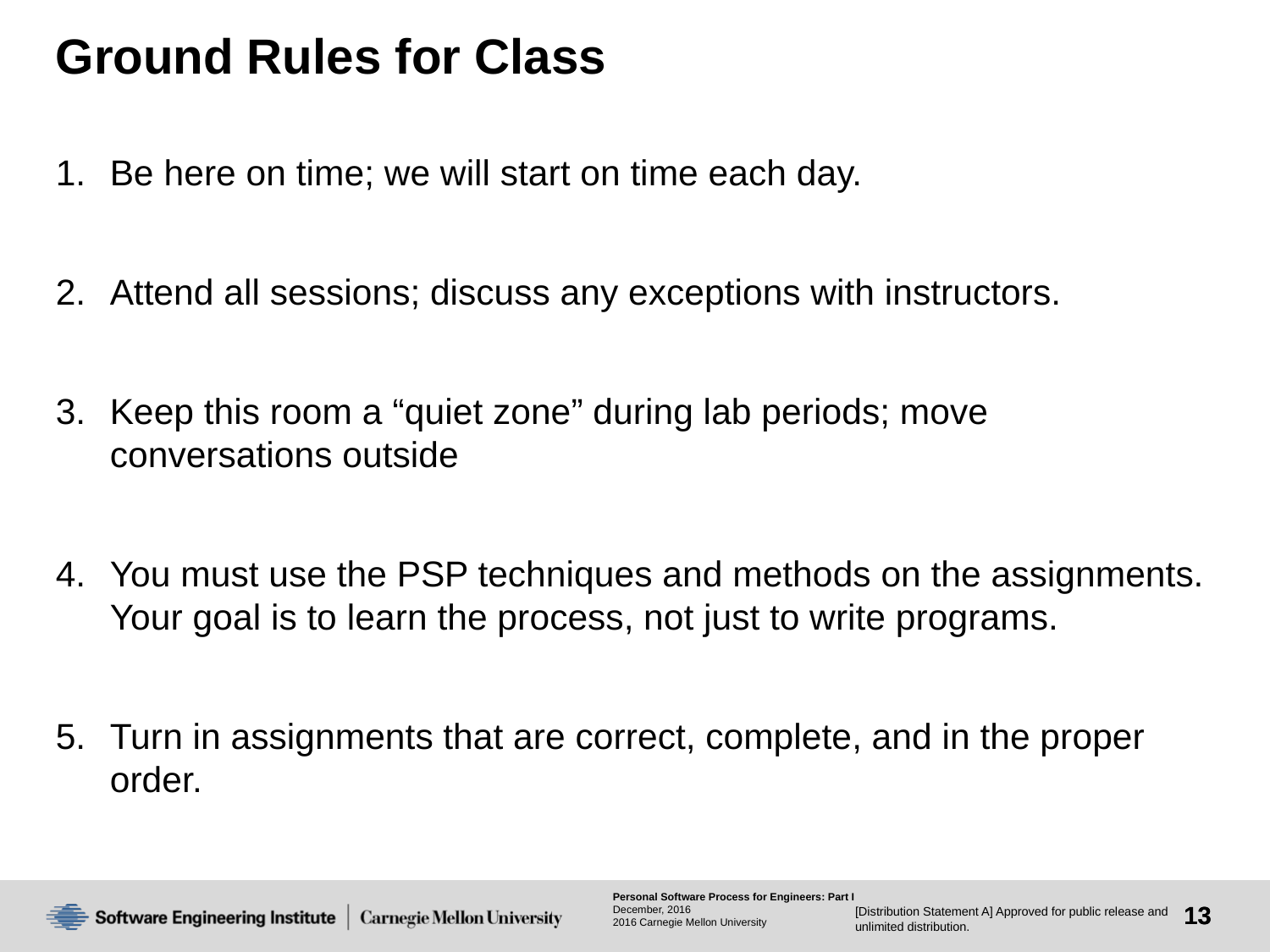

# Ground Rules for Class
Be here on time; we will start on time each day.

Attend all sessions; discuss any exceptions with instructors.

Keep this room a “quiet zone” during lab periods; move conversations outside

You must use the PSP techniques and methods on the assignments. Your goal is to learn the process, not just to write programs.

Turn in assignments that are correct, complete, and in the proper order.